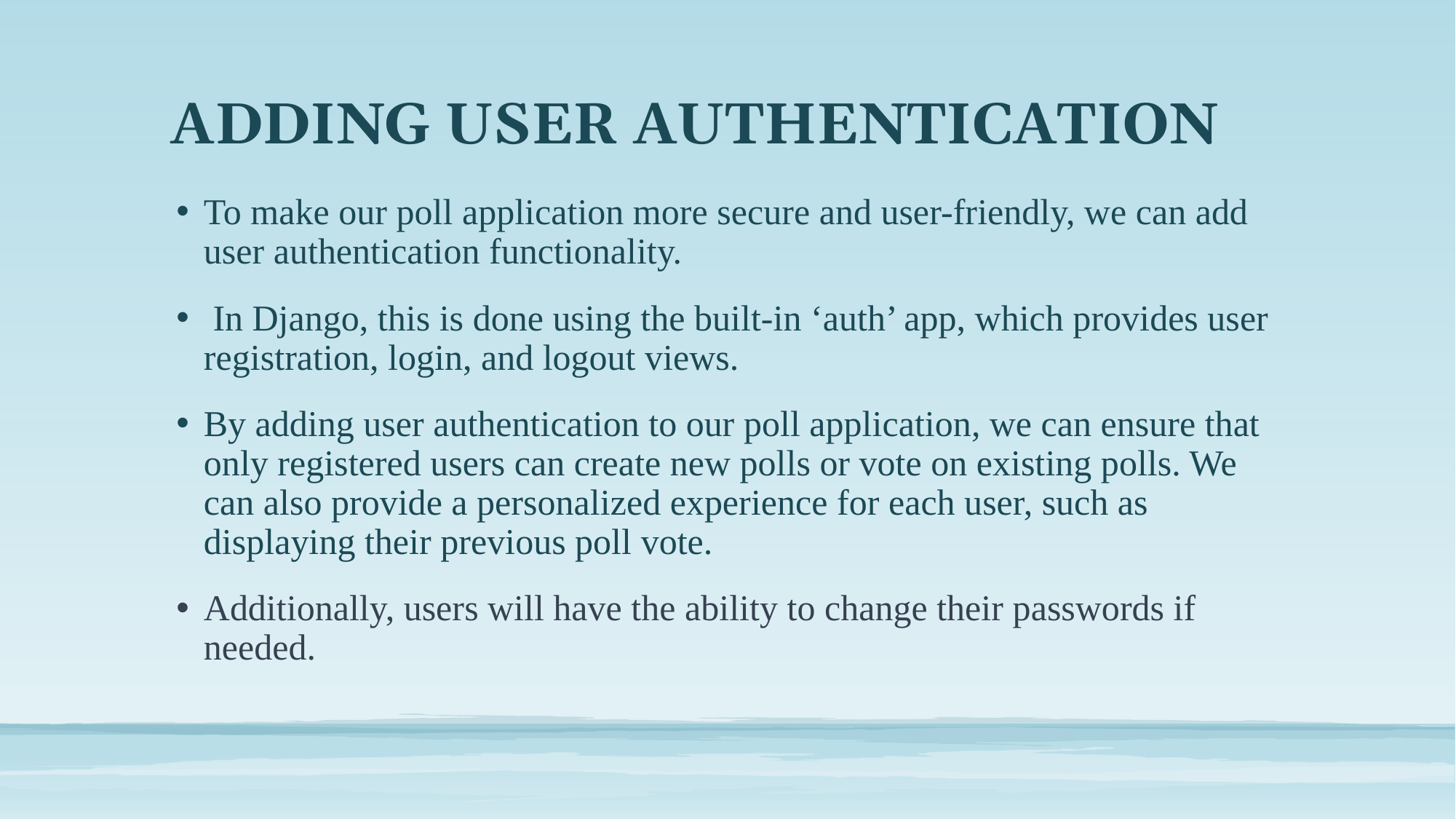

# ADDING USER AUTHENTICATION
To make our poll application more secure and user-friendly, we can add user authentication functionality.
 In Django, this is done using the built-in ‘auth’ app, which provides user registration, login, and logout views.
By adding user authentication to our poll application, we can ensure that only registered users can create new polls or vote on existing polls. We can also provide a personalized experience for each user, such as displaying their previous poll vote.
Additionally, users will have the ability to change their passwords if needed.